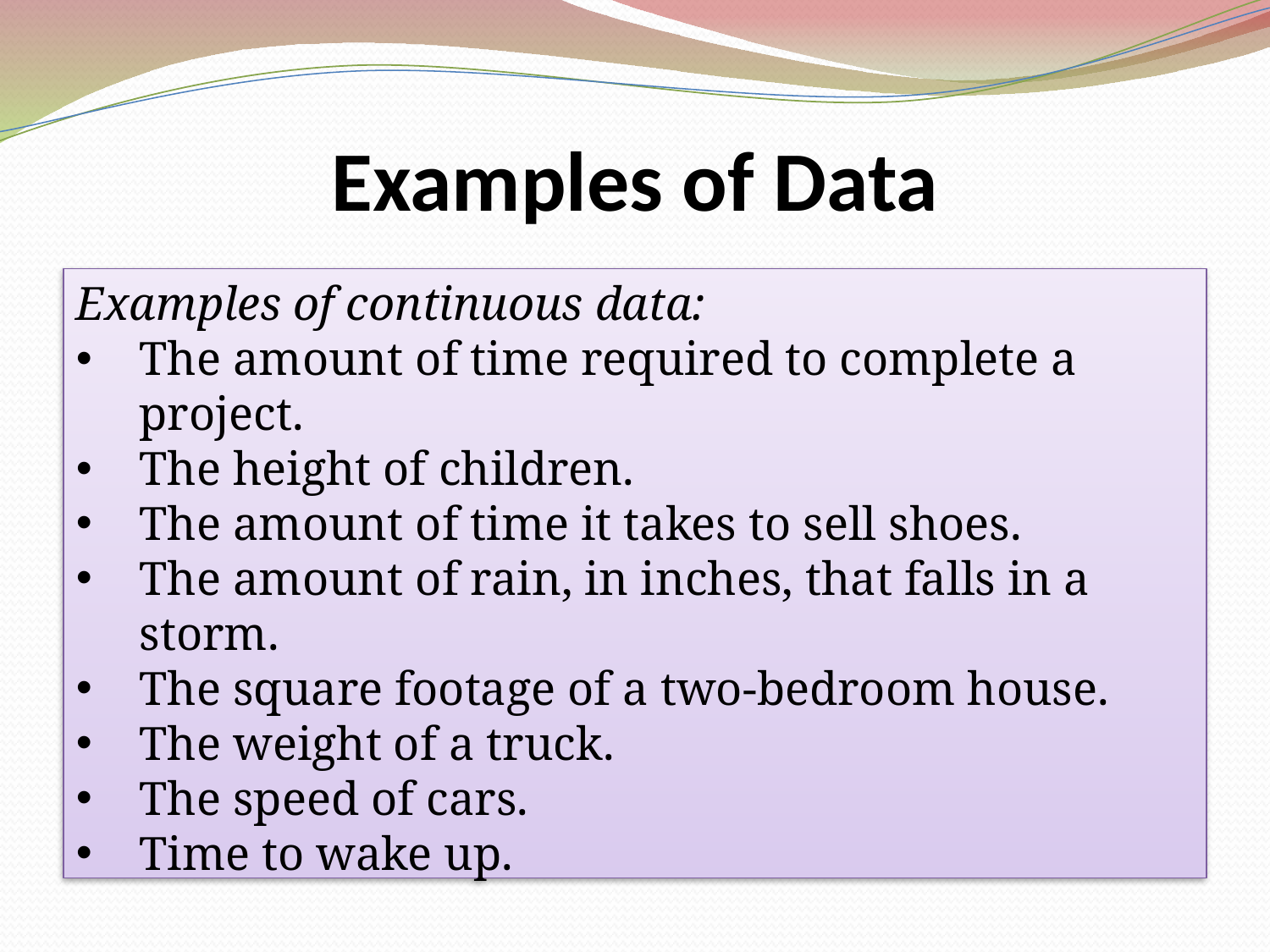

# Examples of Data
Examples of continuous data:
The amount of time required to complete a project.
The height of children.
The amount of time it takes to sell shoes.
The amount of rain, in inches, that falls in a storm.
The square footage of a two-bedroom house.
The weight of a truck.
The speed of cars.
Time to wake up.